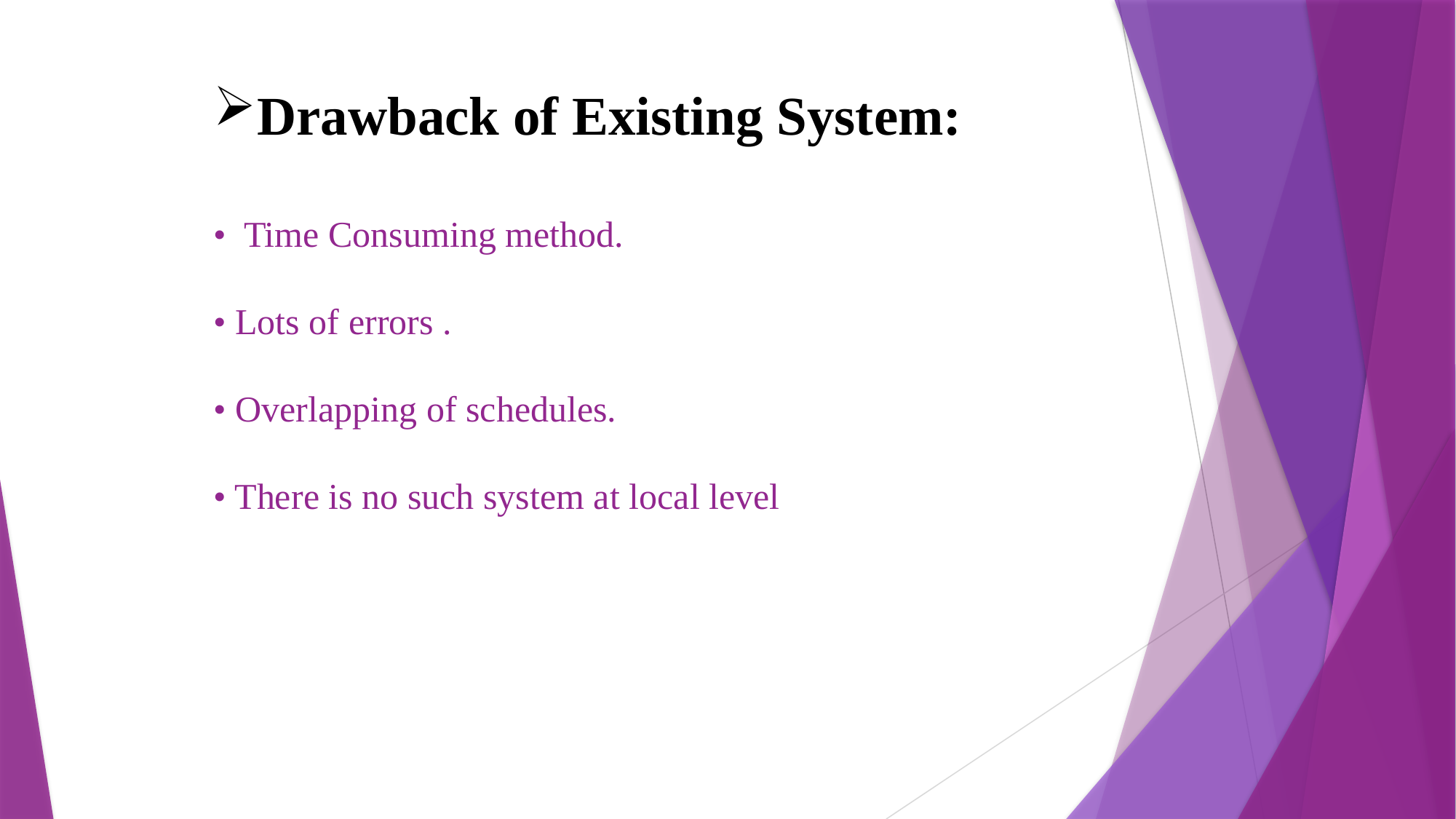

# Drawback of Existing System: •  Time Consuming method. • Lots of errors . • Overlapping of schedules. • There is no such system at local level